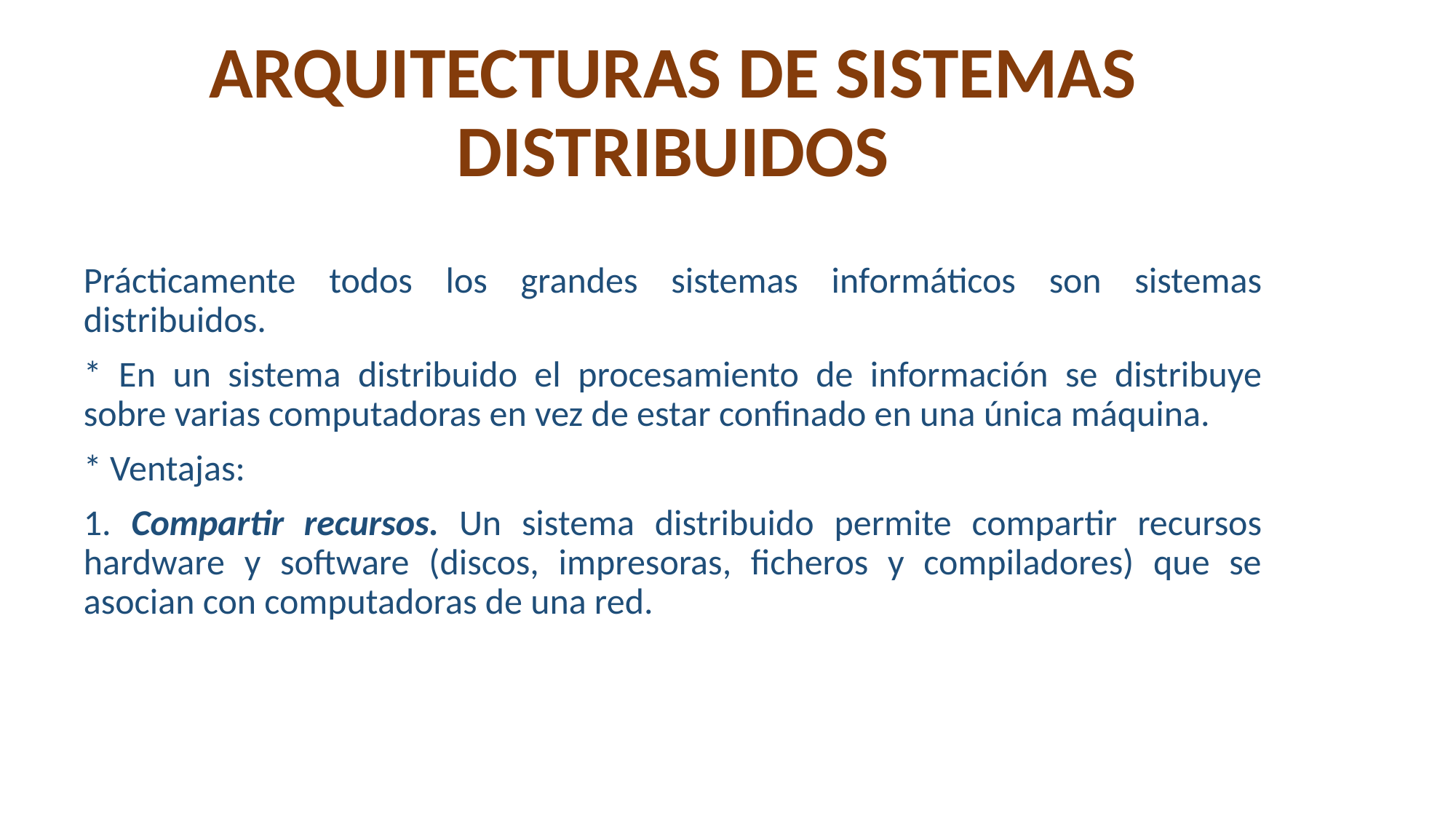

Arquitecturas de Sistemas
Distribuidos
ARQUITECTURAS DE SISTEMAS DISTRIBUIDOS

Prácticamente todos los grandes sistemas informáticos son sistemas distribuidos.
* En un sistema distribuido el procesamiento de información se distribuye sobre varias computadoras en vez de estar confinado en una única máquina.
* Ventajas:
1. Compartir recursos. Un sistema distribuido permite compartir recursos hardware y software (discos, impresoras, ficheros y compiladores) que se asocian con computadoras de una red.